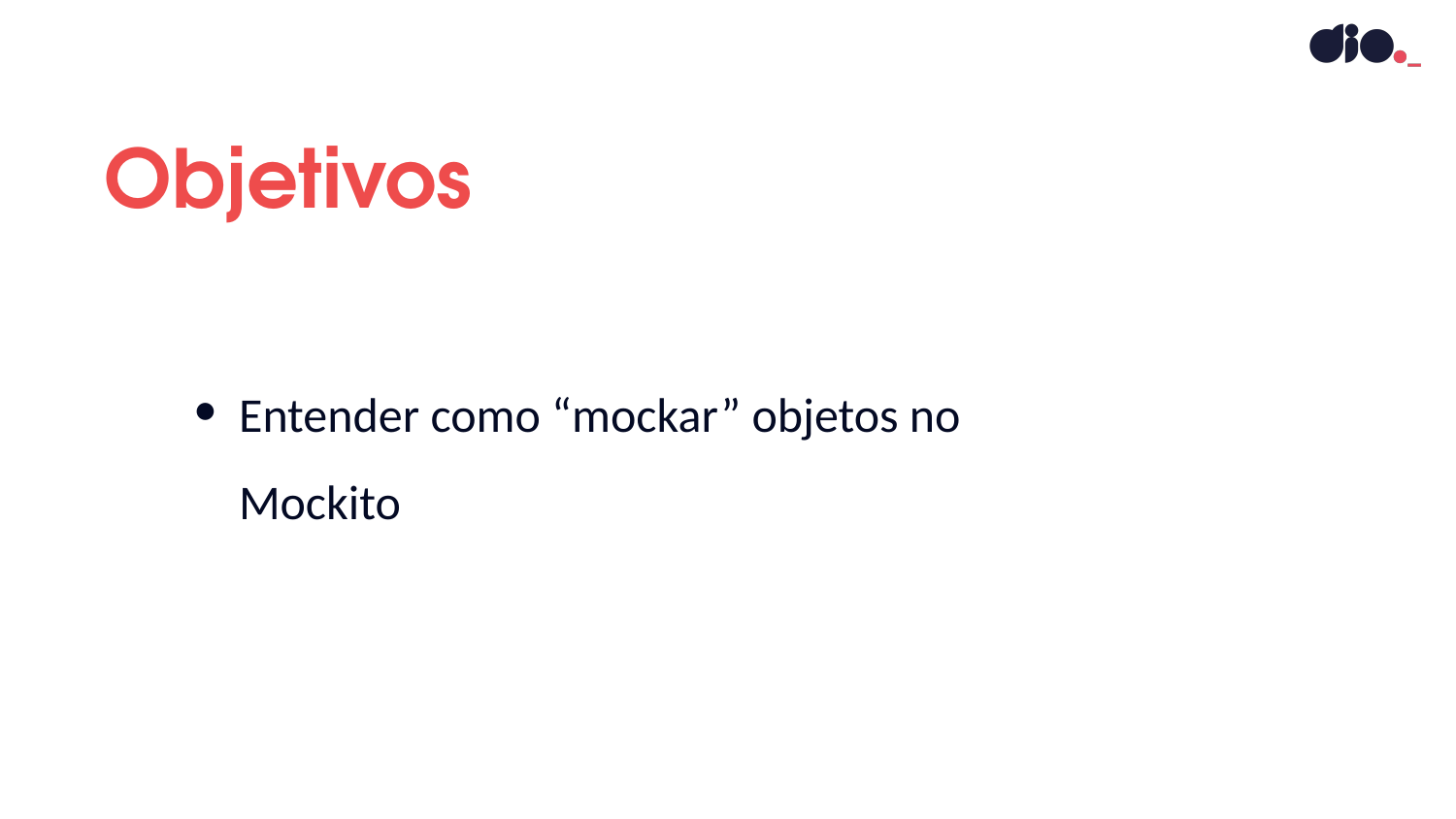

Objetivos
Entender como “mockar” objetos no Mockito